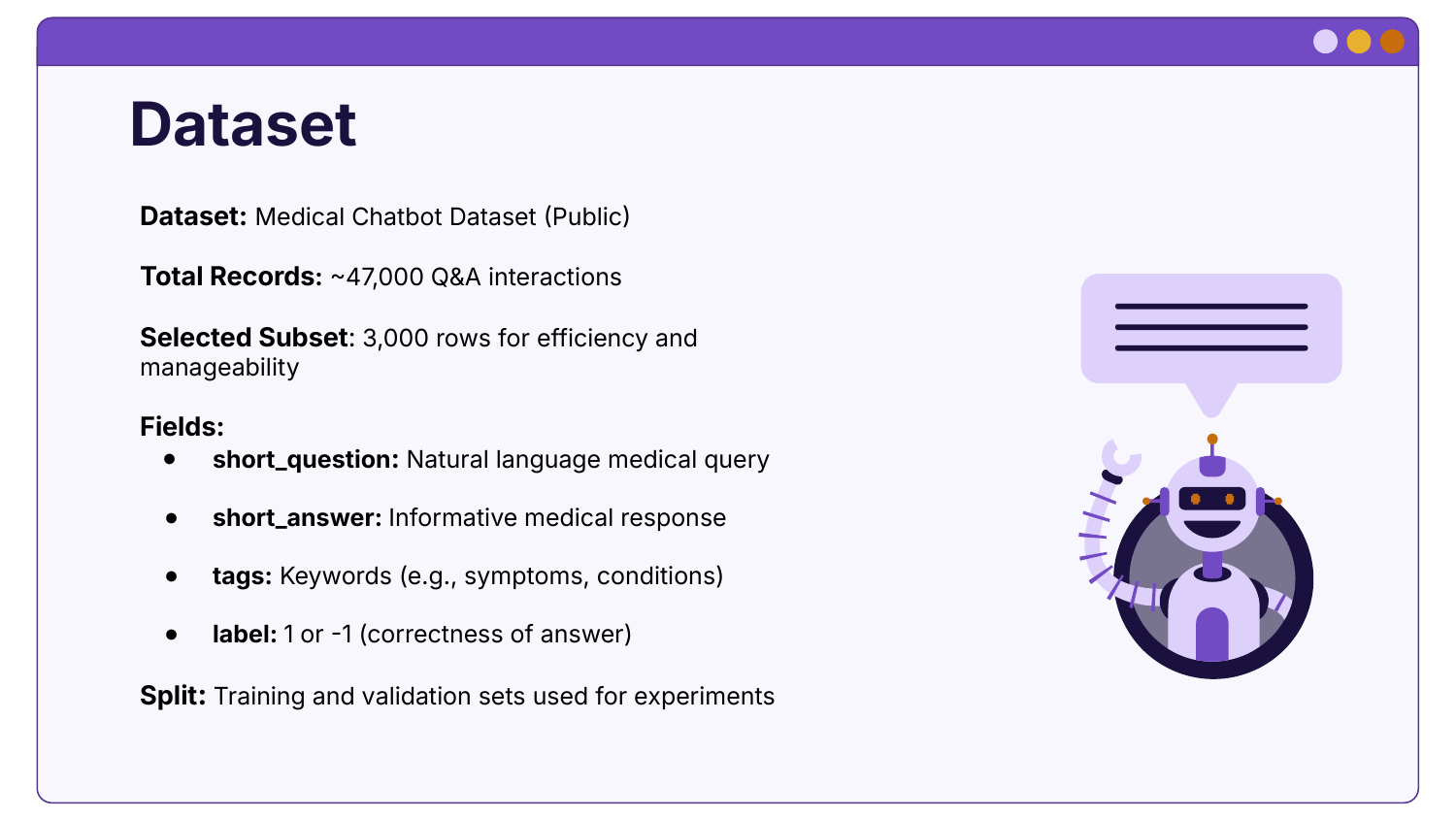

# Dataset
Dataset: Medical Chatbot Dataset (Public)

Total Records: ~47,000 Q&A interactions

Selected Subset: 3,000 rows for efficiency and manageability

Fields:
short_question: Natural language medical query

short_answer: Informative medical response

tags: Keywords (e.g., symptoms, conditions)

label: 1 or -1 (correctness of answer)

Split: Training and validation sets used for experiments